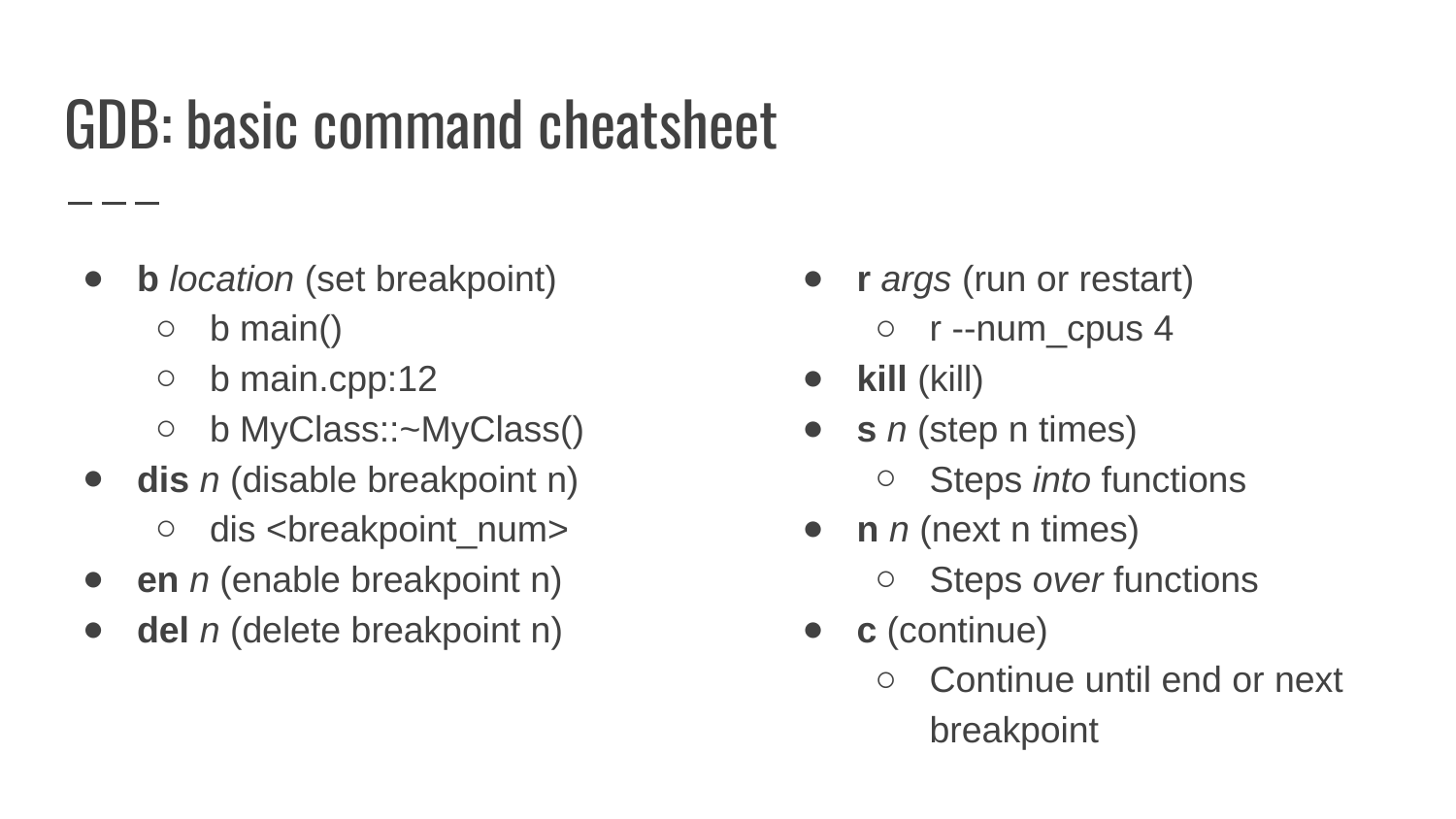

# GDB: basic command cheatsheet
b location (set breakpoint)
b main()
b main.cpp:12
b MyClass::~MyClass()
dis n (disable breakpoint n)
dis <breakpoint_num>
en n (enable breakpoint n)
del n (delete breakpoint n)
r args (run or restart)
r --num_cpus 4
kill (kill)
s n (step n times)
Steps into functions
n n (next n times)
Steps over functions
c (continue)
Continue until end or next breakpoint